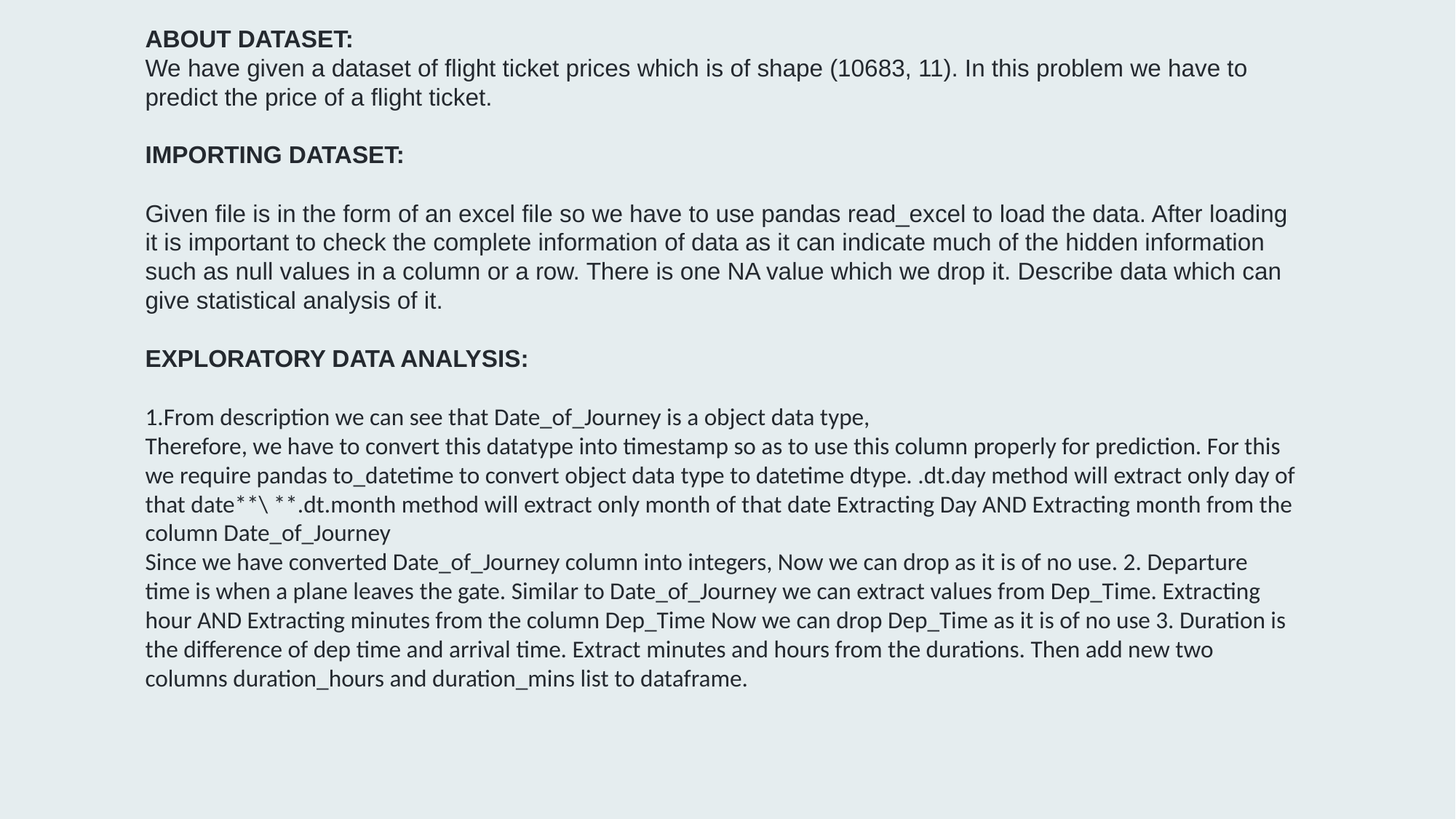

ABOUT DATASET:
We have given a dataset of flight ticket prices which is of shape (10683, 11). In this problem we have to predict the price of a flight ticket.

IMPORTING DATASET:

Given file is in the form of an excel file so we have to use pandas read_excel to load the data. After loading it is important to check the complete information of data as it can indicate much of the hidden information such as null values in a column or a row. There is one NA value which we drop it. Describe data which can give statistical analysis of it.

EXPLORATORY DATA ANALYSIS:

From description we can see that Date_of_Journey is a object data type,
Therefore, we have to convert this datatype into timestamp so as to use this column properly for prediction. For this we require pandas to_datetime to convert object data type to datetime dtype. .dt.day method will extract only day of that date**\ **.dt.month method will extract only month of that date Extracting Day AND Extracting month from the column Date_of_Journey
Since we have converted Date_of_Journey column into integers, Now we can drop as it is of no use. 2. Departure time is when a plane leaves the gate. Similar to Date_of_Journey we can extract values from Dep_Time. Extracting hour AND Extracting minutes from the column Dep_Time Now we can drop Dep_Time as it is of no use 3. Duration is the difference of dep time and arrival time. Extract minutes and hours from the durations. Then add new two columns duration_hours and duration_mins list to dataframe.